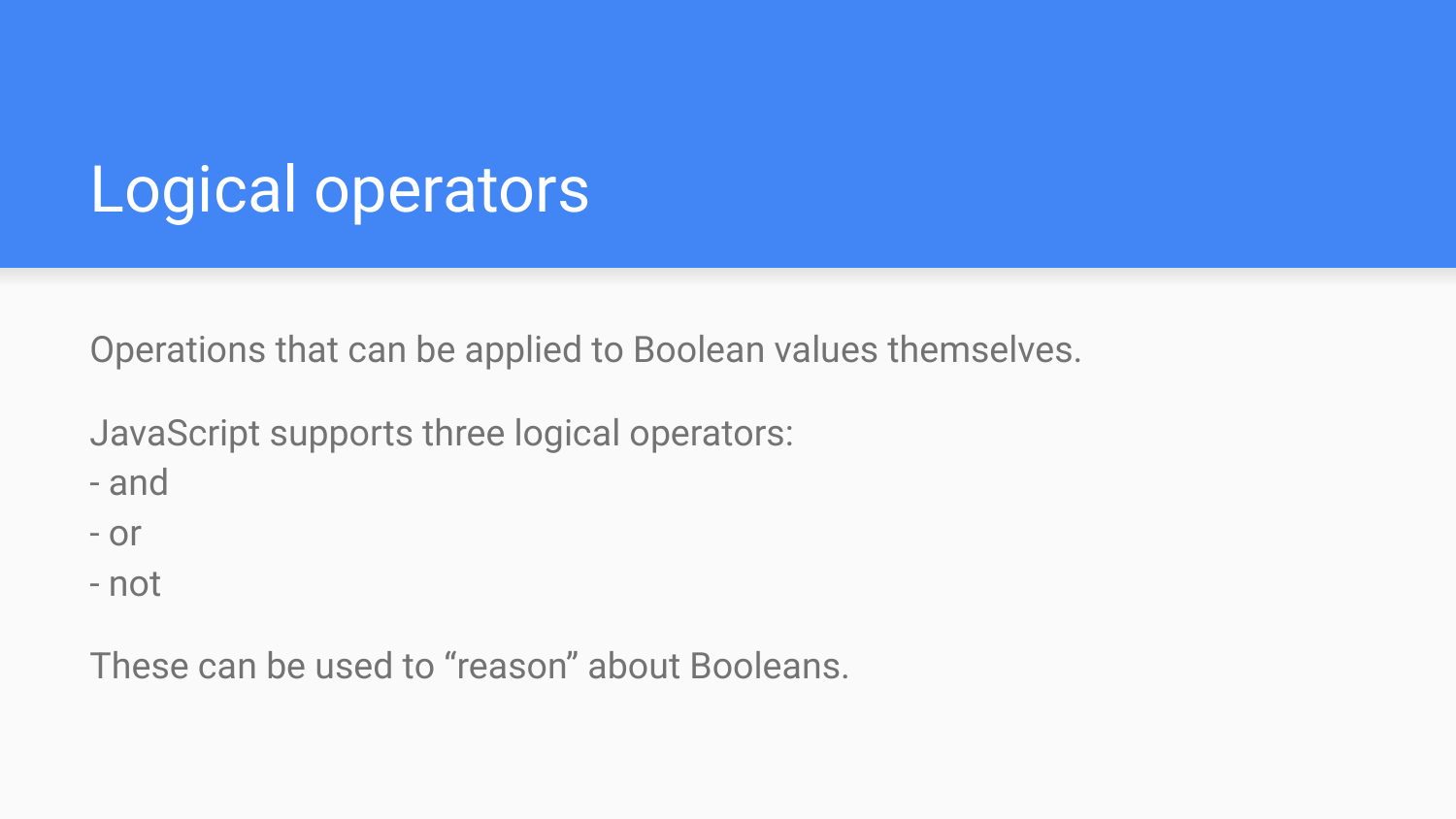

# Logical operators
Operations that can be applied to Boolean values themselves.
JavaScript supports three logical operators:
- and
- or
- not
These can be used to “reason” about Booleans.